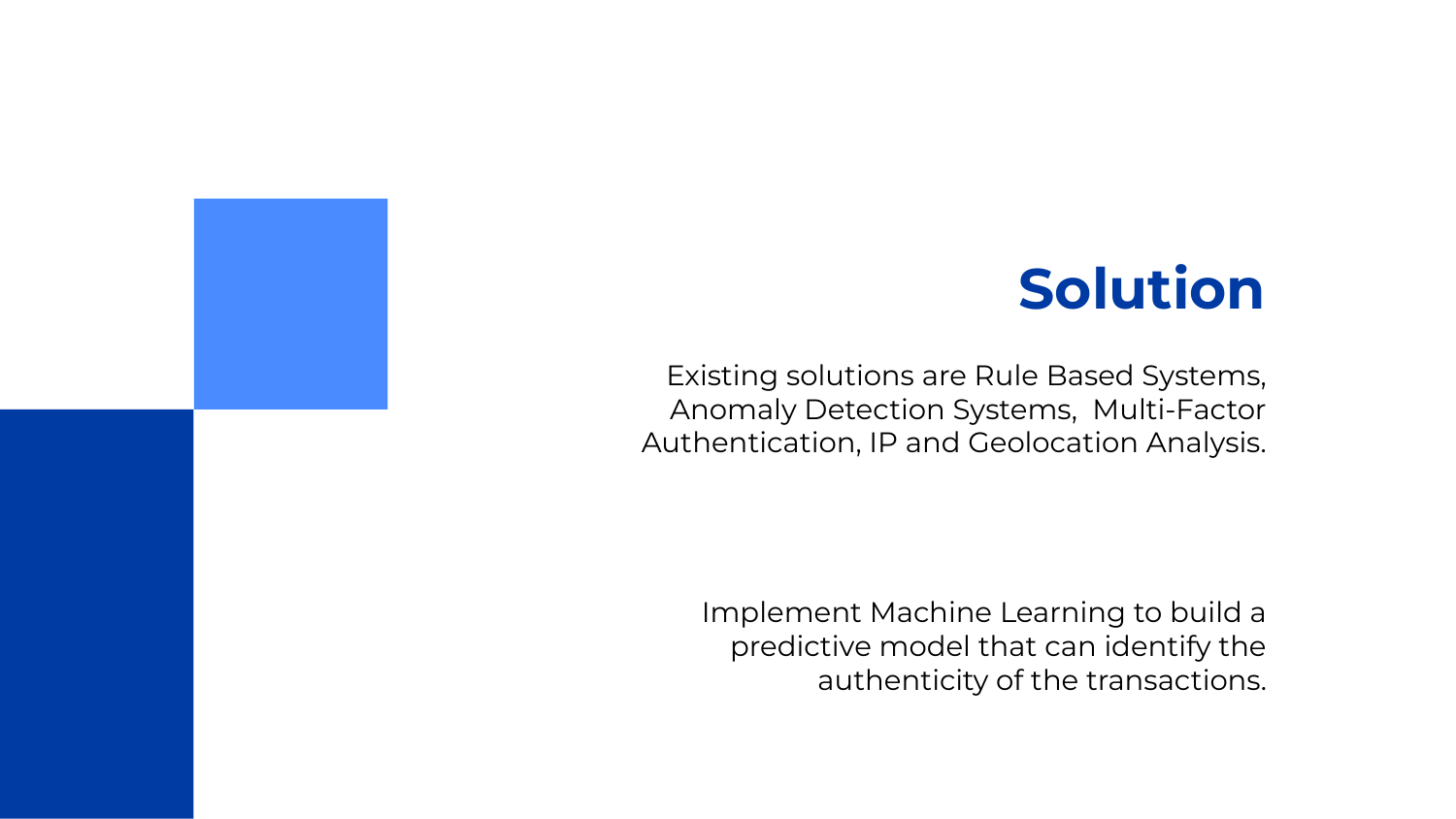

# Solution
Existing solutions are Rule Based Systems, Anomaly Detection Systems,  Multi-Factor Authentication, IP and Geolocation Analysis.

Implement Machine Learning to build a predictive model that can identify the authenticity of the transactions.